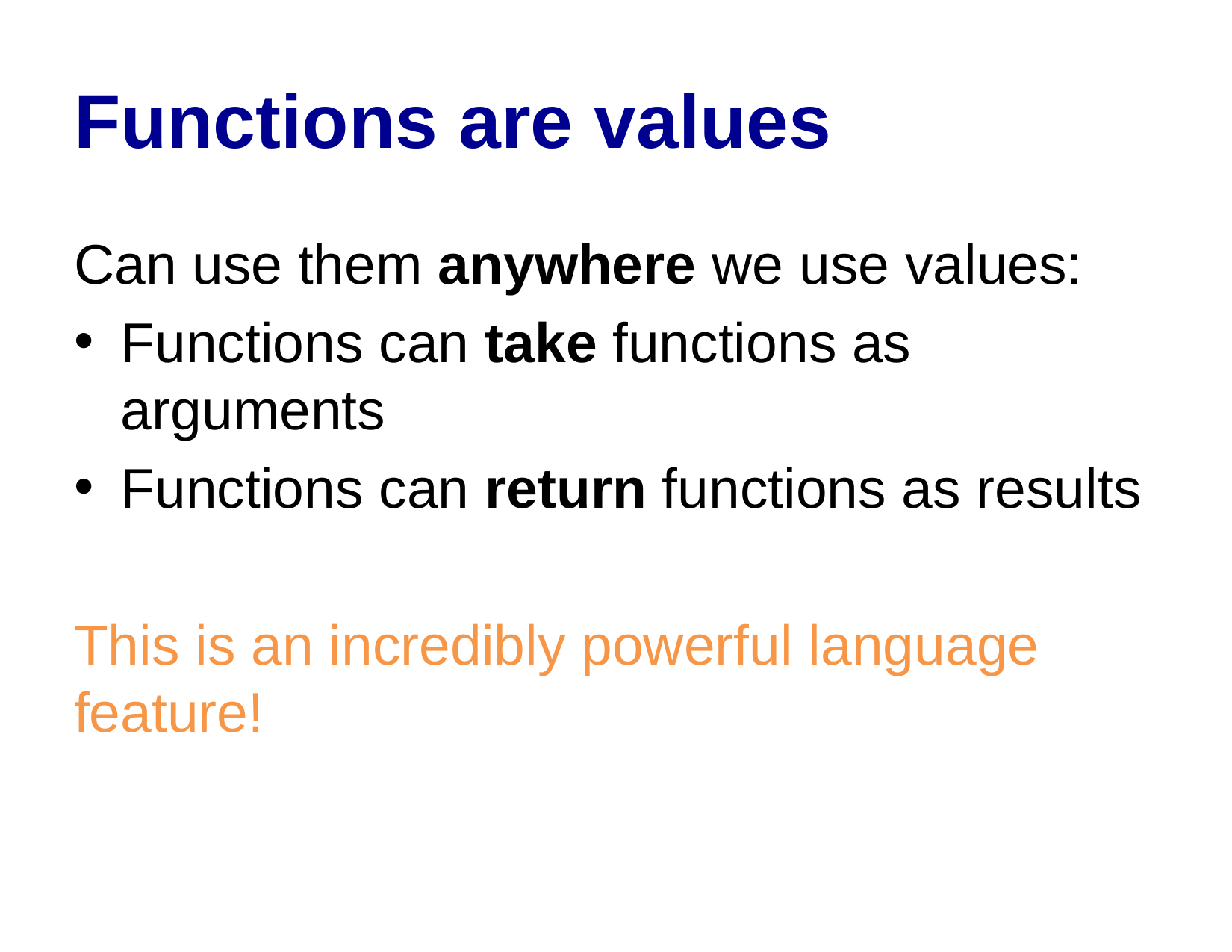

# Functions are values
Can use them anywhere we use values:
Functions can take functions as arguments
Functions can return functions as results

This is an incredibly powerful language feature!